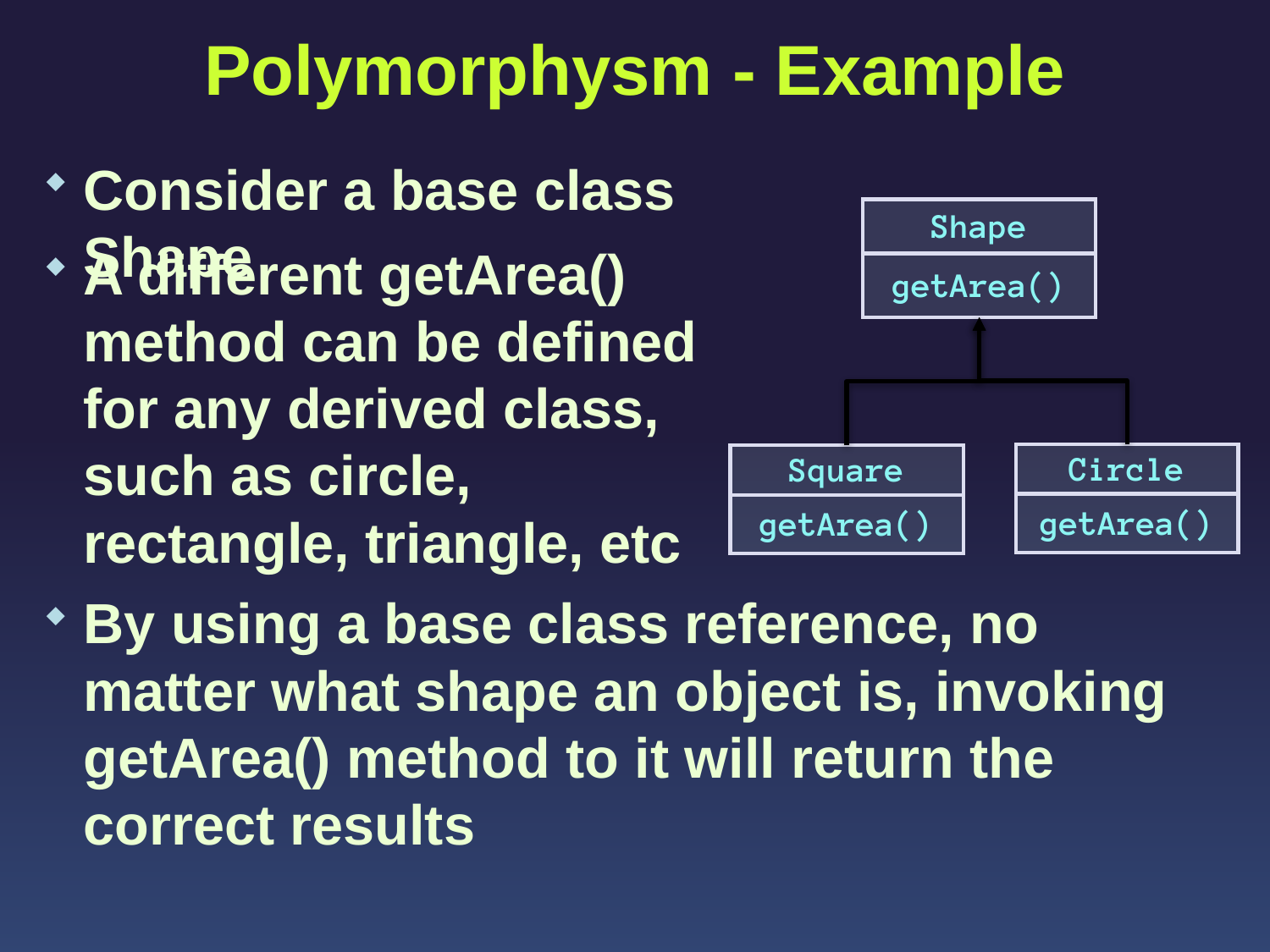

# Polymorphysm - Example
Consider a base class Shape
Shape
A different getArea() method can be defined for any derived class, such as circle, rectangle, triangle, etc
getArea()
Circle
Square
getArea()
getArea()
By using a base class reference, no matter what shape an object is, invoking getArea() method to it will return the correct results